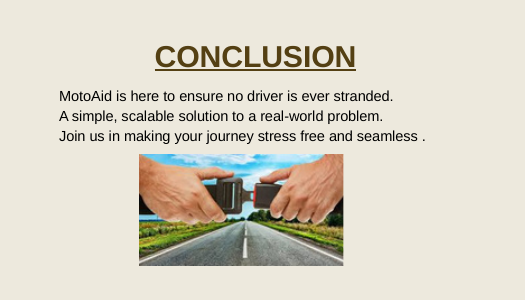

CONCLUSION

MotoAid is here to ensure no driver is ever stranded.
A simple, scalable solution to a real-world problem.
Join us in making your journey stress free and seamless .